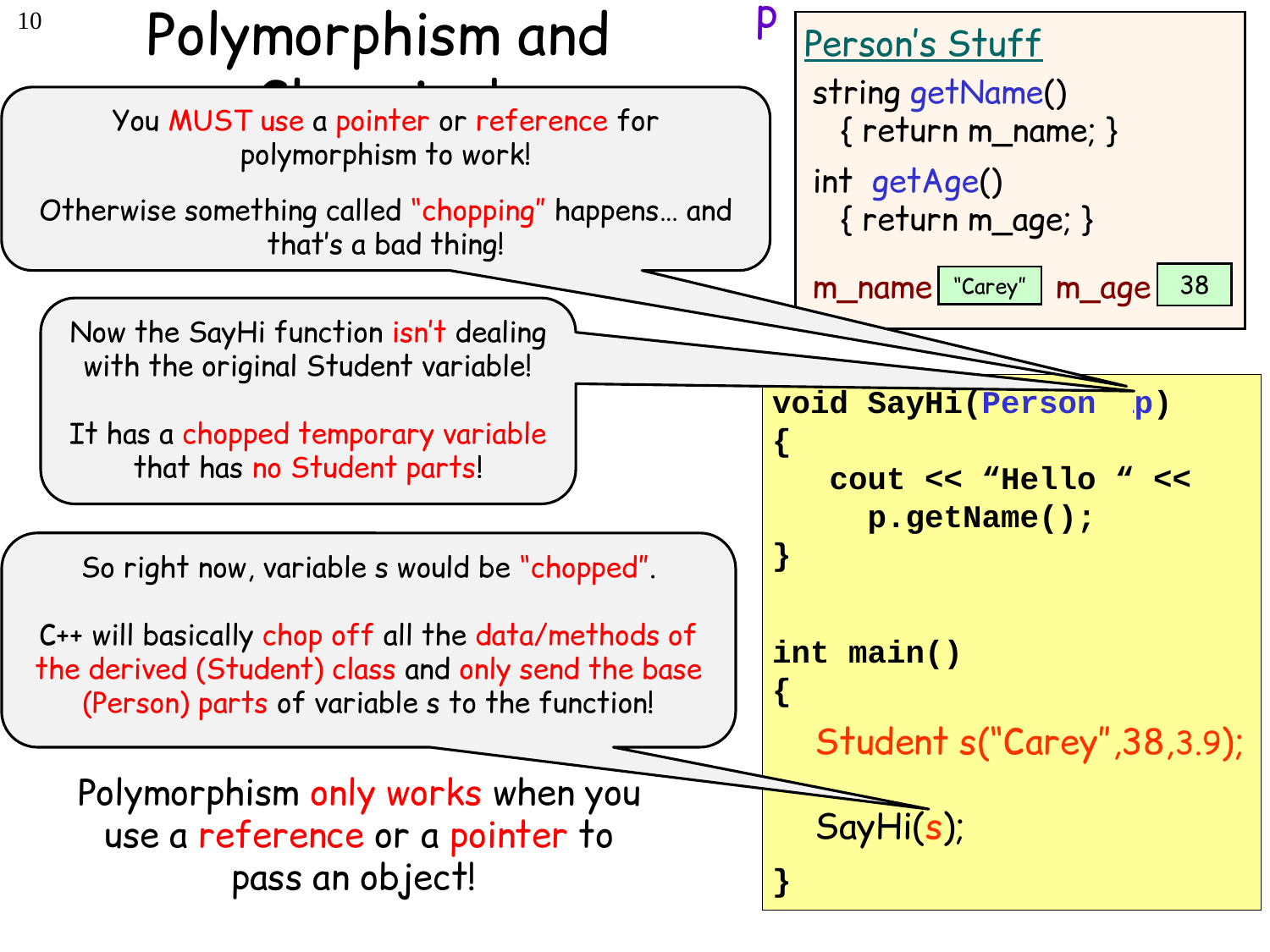

p

Person’s Stuff
string getName()
   { return m_name; }

int  getAge()
   { return m_age; }

m_name             m_age
38
“Carey”
# Polymorphism and Chopping!
10
You MUST use a pointer or reference for polymorphism to work!

Otherwise something called “chopping” happens… and that’s a bad thing!

Now the SayHi function isn’t dealing with the original Student variable!

It has a chopped temporary variable that has no Student parts!

void SayHi(Person &p)
{
   cout << “Hello “ <<
     p.getName();
}

int main()
{

}

So right now, variable s would be “chopped”.

C++ will basically chop off all the data/methods of the derived (Student) class and only send the base (Person) parts of variable s to the function!
Student s(“Carey”,38,3.9);

SayHi(s);
Person c;

SayHi(c);
Polymorphism only works when you use a reference or a pointer to pass an object!